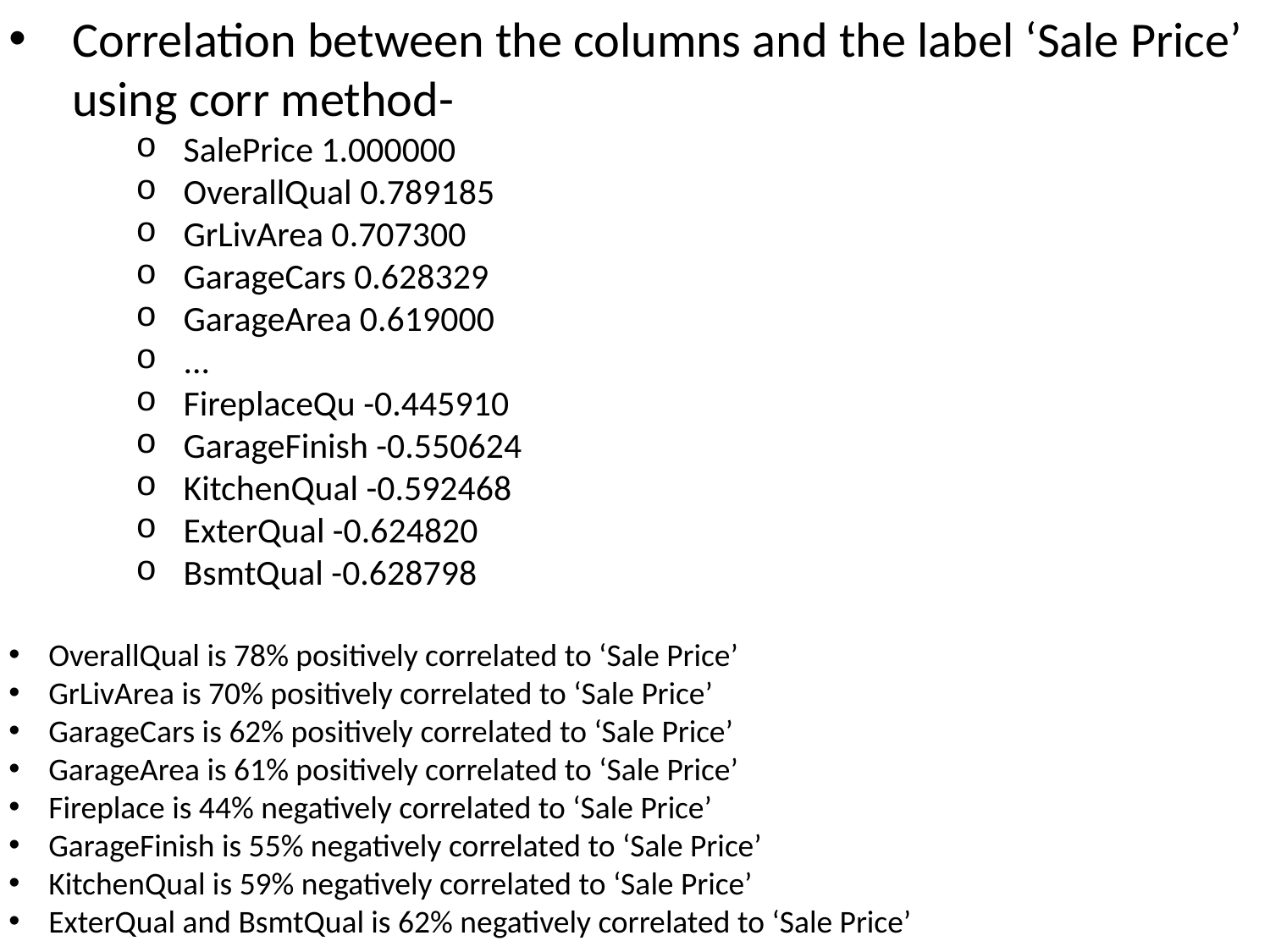

Correlation between the columns and the label ‘Sale Price’ using corr method-
SalePrice 1.000000
OverallQual 0.789185
GrLivArea 0.707300
GarageCars 0.628329
GarageArea 0.619000
...
FireplaceQu -0.445910
GarageFinish -0.550624
KitchenQual -0.592468
ExterQual -0.624820
BsmtQual -0.628798

OverallQual is 78% positively correlated to ‘Sale Price’
GrLivArea is 70% positively correlated to ‘Sale Price’
GarageCars is 62% positively correlated to ‘Sale Price’
GarageArea is 61% positively correlated to ‘Sale Price’
Fireplace is 44% negatively correlated to ‘Sale Price’
GarageFinish is 55% negatively correlated to ‘Sale Price’
KitchenQual is 59% negatively correlated to ‘Sale Price’
ExterQual and BsmtQual is 62% negatively correlated to ‘Sale Price’